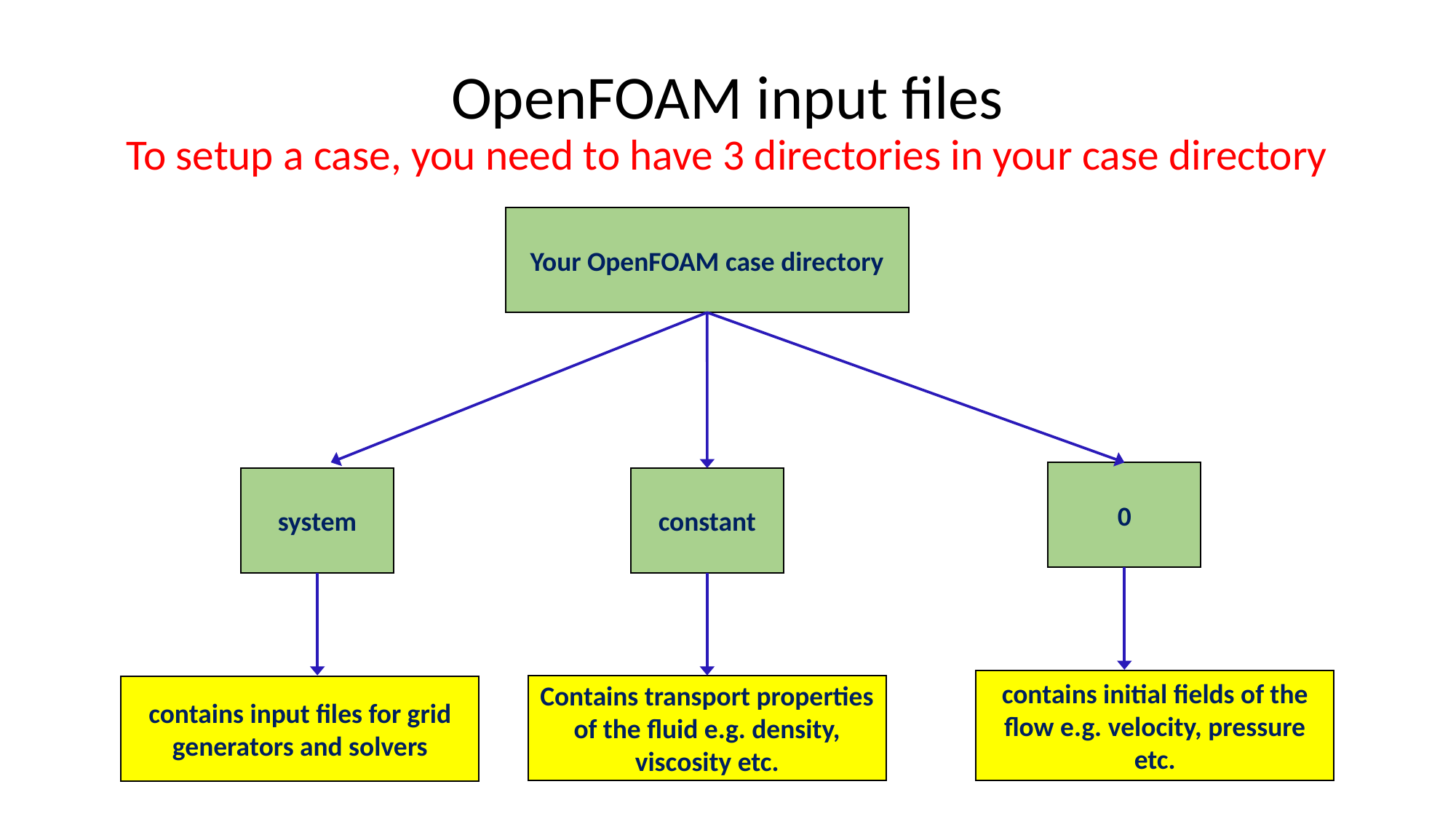

# OpenFOAM input files To setup a case, you need to have 3 directories in your case directory
Your OpenFOAM case directory
0
constant
system
contains initial fields of the flow e.g. velocity, pressure etc.
Contains transport properties of the fluid e.g. density, viscosity etc.
contains input files for grid generators and solvers